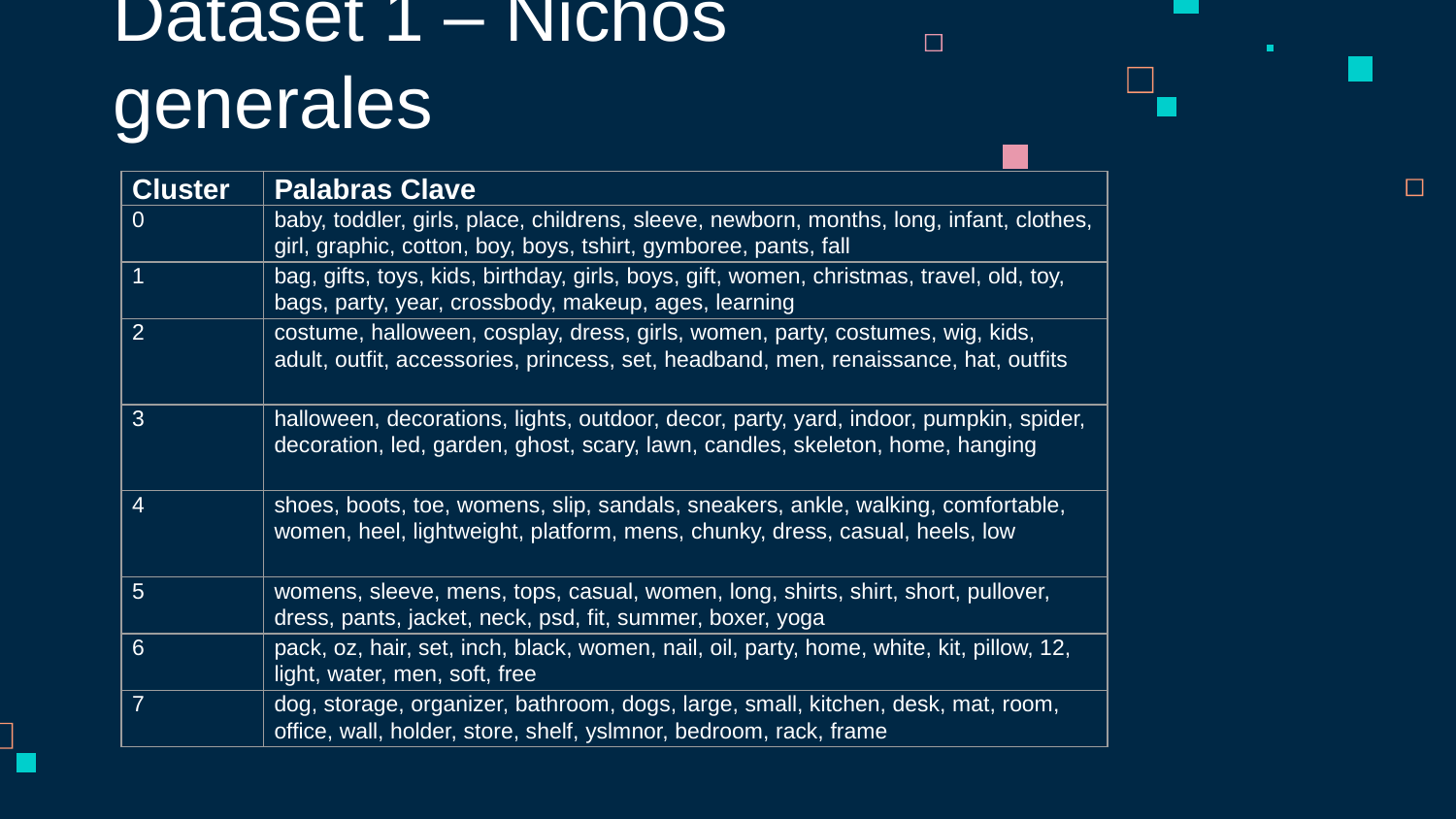

# Dataset 1 – Nichos generales
| Cluster | Palabras Clave |
| --- | --- |
| 0 | baby, toddler, girls, place, childrens, sleeve, newborn, months, long, infant, clothes, girl, graphic, cotton, boy, boys, tshirt, gymboree, pants, fall |
| 1 | bag, gifts, toys, kids, birthday, girls, boys, gift, women, christmas, travel, old, toy, bags, party, year, crossbody, makeup, ages, learning |
| 2 | costume, halloween, cosplay, dress, girls, women, party, costumes, wig, kids, adult, outfit, accessories, princess, set, headband, men, renaissance, hat, outfits |
| 3 | halloween, decorations, lights, outdoor, decor, party, yard, indoor, pumpkin, spider, decoration, led, garden, ghost, scary, lawn, candles, skeleton, home, hanging |
| 4 | shoes, boots, toe, womens, slip, sandals, sneakers, ankle, walking, comfortable, women, heel, lightweight, platform, mens, chunky, dress, casual, heels, low |
| 5 | womens, sleeve, mens, tops, casual, women, long, shirts, shirt, short, pullover, dress, pants, jacket, neck, psd, fit, summer, boxer, yoga |
| 6 | pack, oz, hair, set, inch, black, women, nail, oil, party, home, white, kit, pillow, 12, light, water, men, soft, free |
| 7 | dog, storage, organizer, bathroom, dogs, large, small, kitchen, desk, mat, room, office, wall, holder, store, shelf, yslmnor, bedroom, rack, frame |